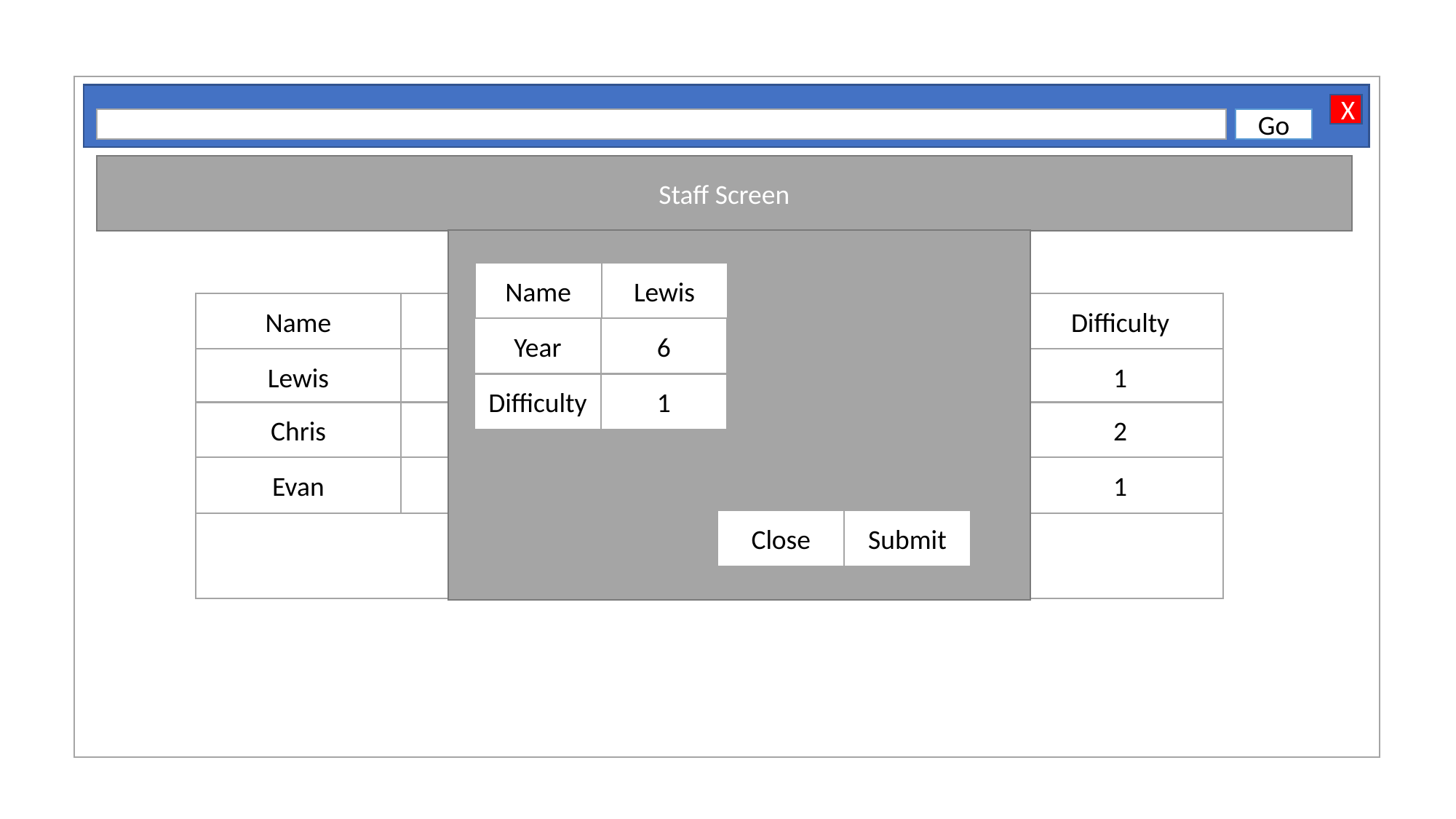

X

Go
Staff Screen

Name
Lewis
Name

Year
Addition
Subtraction
Difficulty
Year
6
Lewis
6
10
7
1
Difficulty
1
Chris
7
6
5
2
Evan
5
5
2
1
Close
Submit